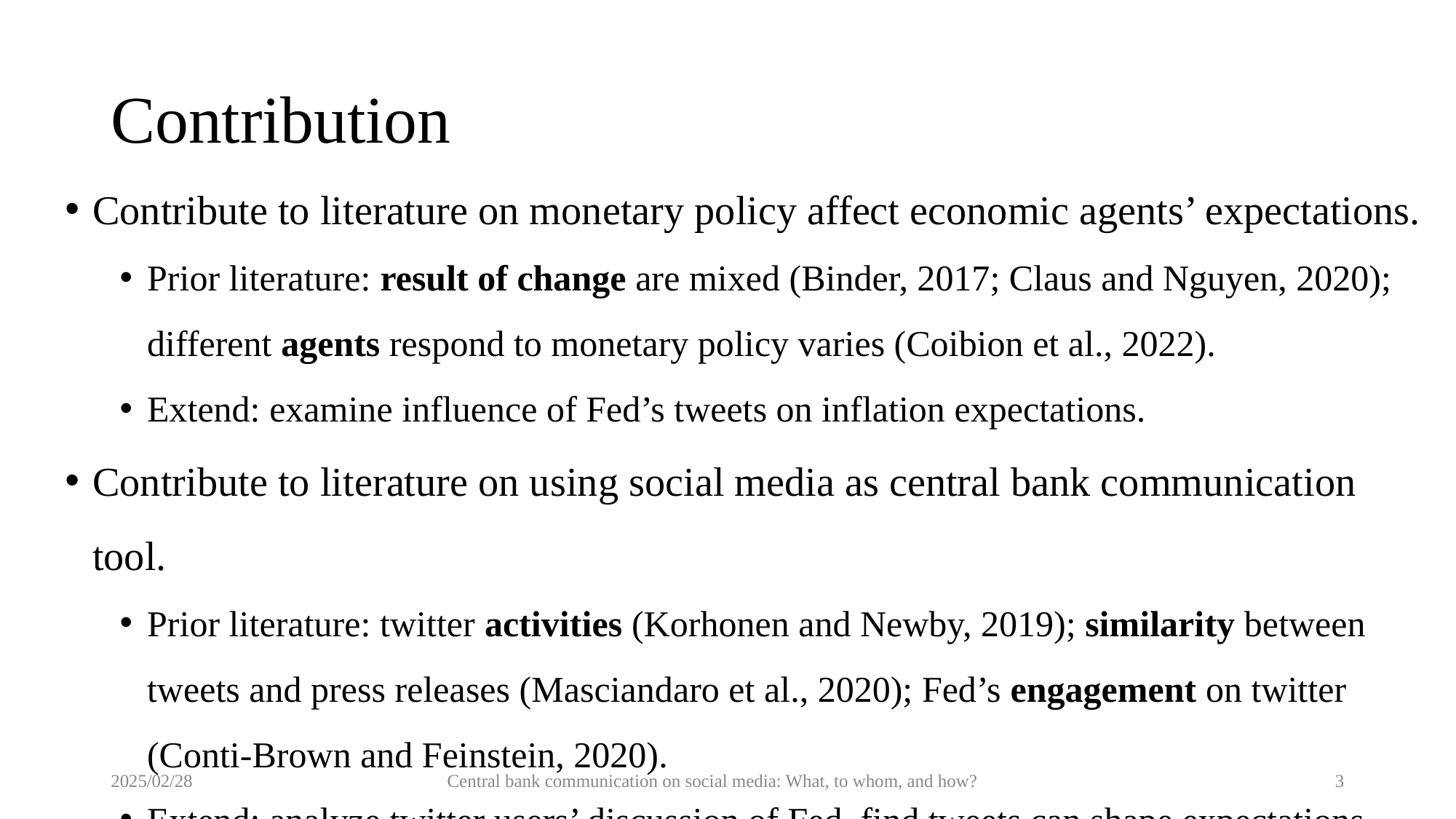

# Contribution
Contribute to literature on monetary policy affect economic agents’ expectations.
Prior literature: result of change are mixed (Binder, 2017; Claus and Nguyen, 2020); different agents respond to monetary policy varies (Coibion et al., 2022).
Extend: examine influence of Fed’s tweets on inflation expectations.
Contribute to literature on using social media as central bank communication tool.
Prior literature: twitter activities (Korhonen and Newby, 2019); similarity between tweets and press releases (Masciandaro et al., 2020); Fed’s engagement on twitter (Conti-Brown and Feinstein, 2020).
Extend: analyze twitter users’ discussion of Fed, find tweets can shape expectations.
2025/02/28
Central bank communication on social media: What, to whom, and how?
3